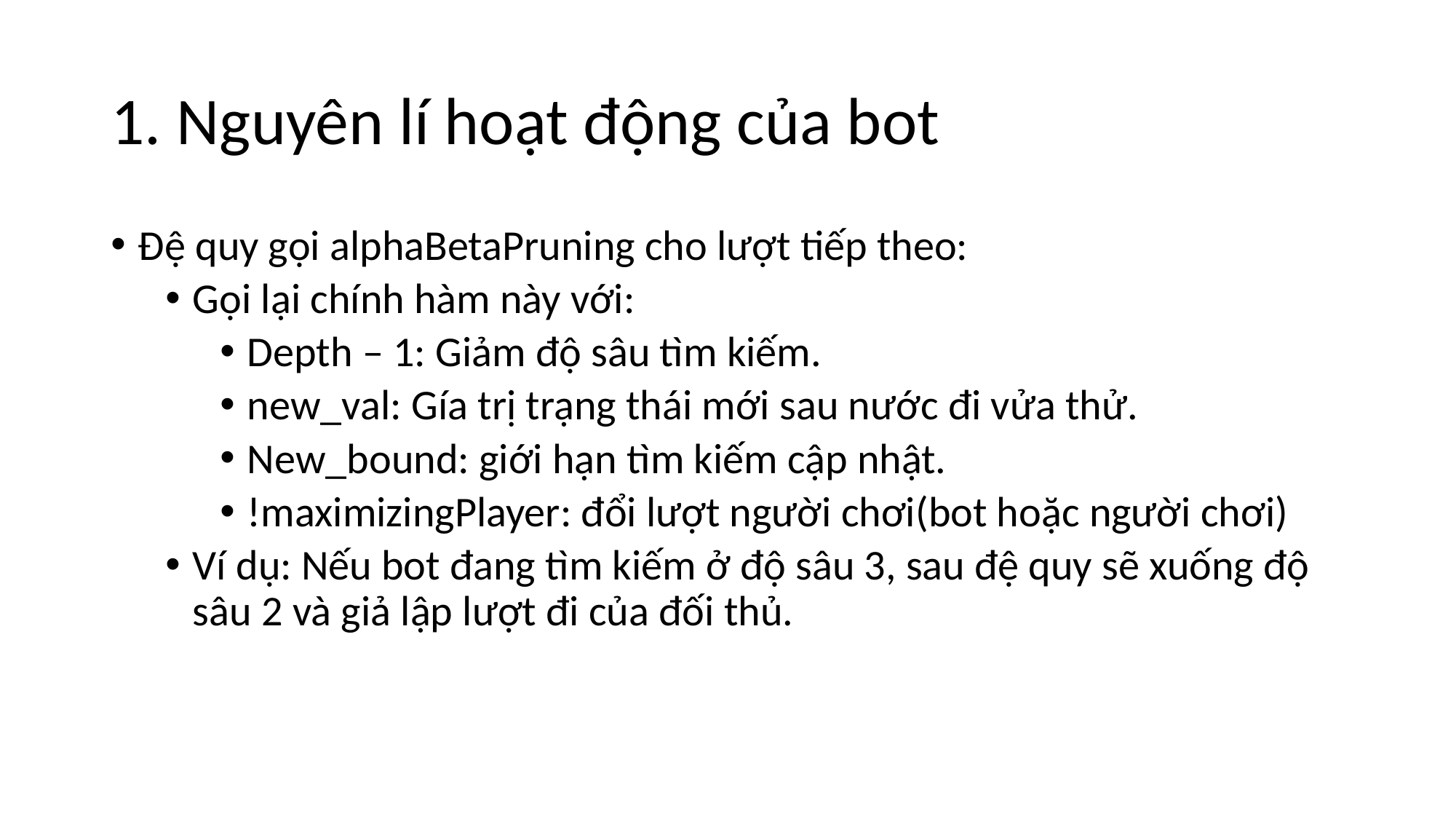

# 1. Nguyên lí hoạt động của bot
Đệ quy gọi alphaBetaPruning cho lượt tiếp theo:
Gọi lại chính hàm này với:
Depth – 1: Giảm độ sâu tìm kiếm.
new_val: Gía trị trạng thái mới sau nước đi vửa thử.
New_bound: giới hạn tìm kiếm cập nhật.
!maximizingPlayer: đổi lượt người chơi(bot hoặc người chơi)
Ví dụ: Nếu bot đang tìm kiếm ở độ sâu 3, sau đệ quy sẽ xuống độ sâu 2 và giả lập lượt đi của đối thủ.